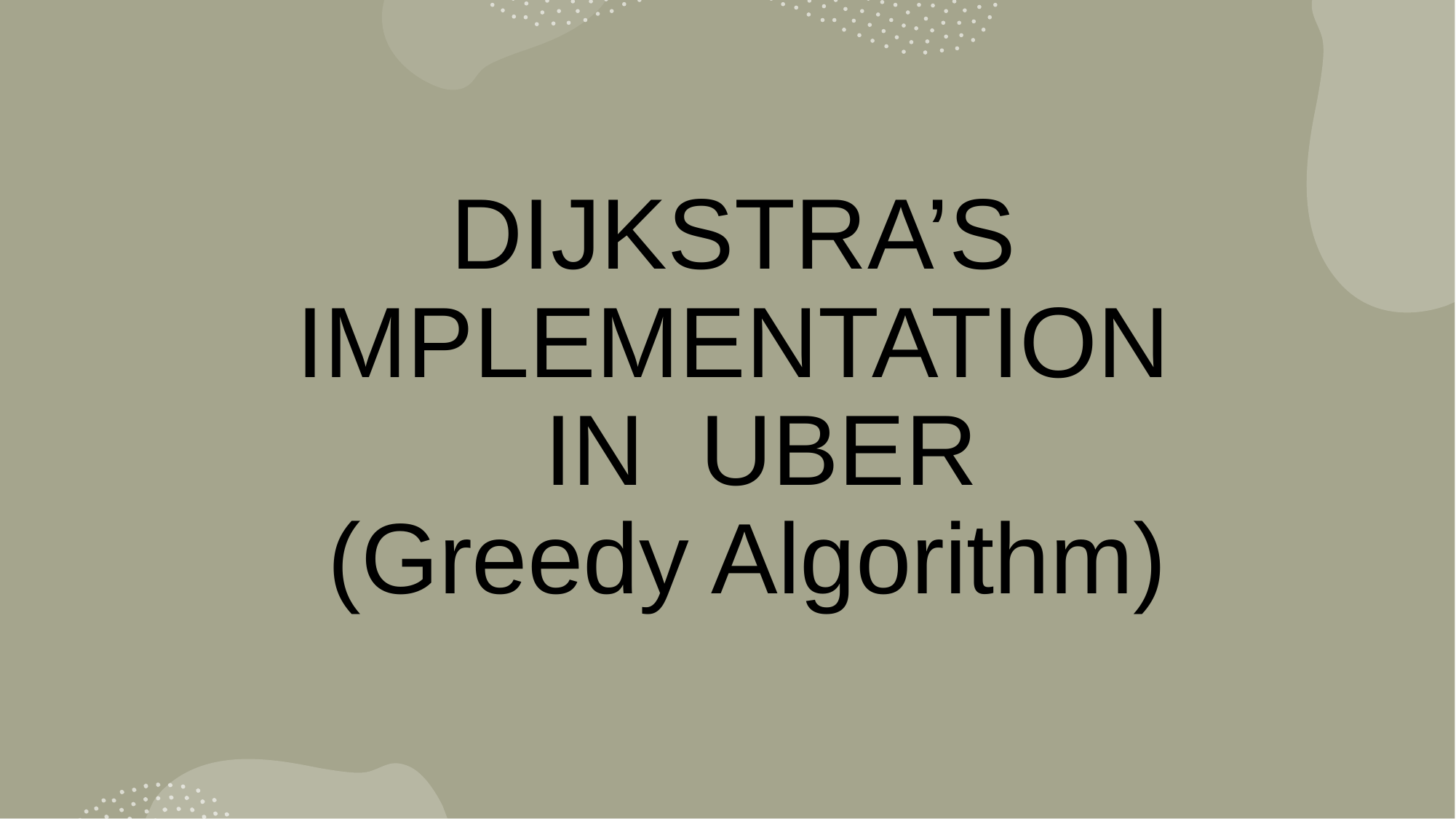

# DIJKSTRA’S  IMPLEMENTATION IN  UBER (Greedy Algorithm)